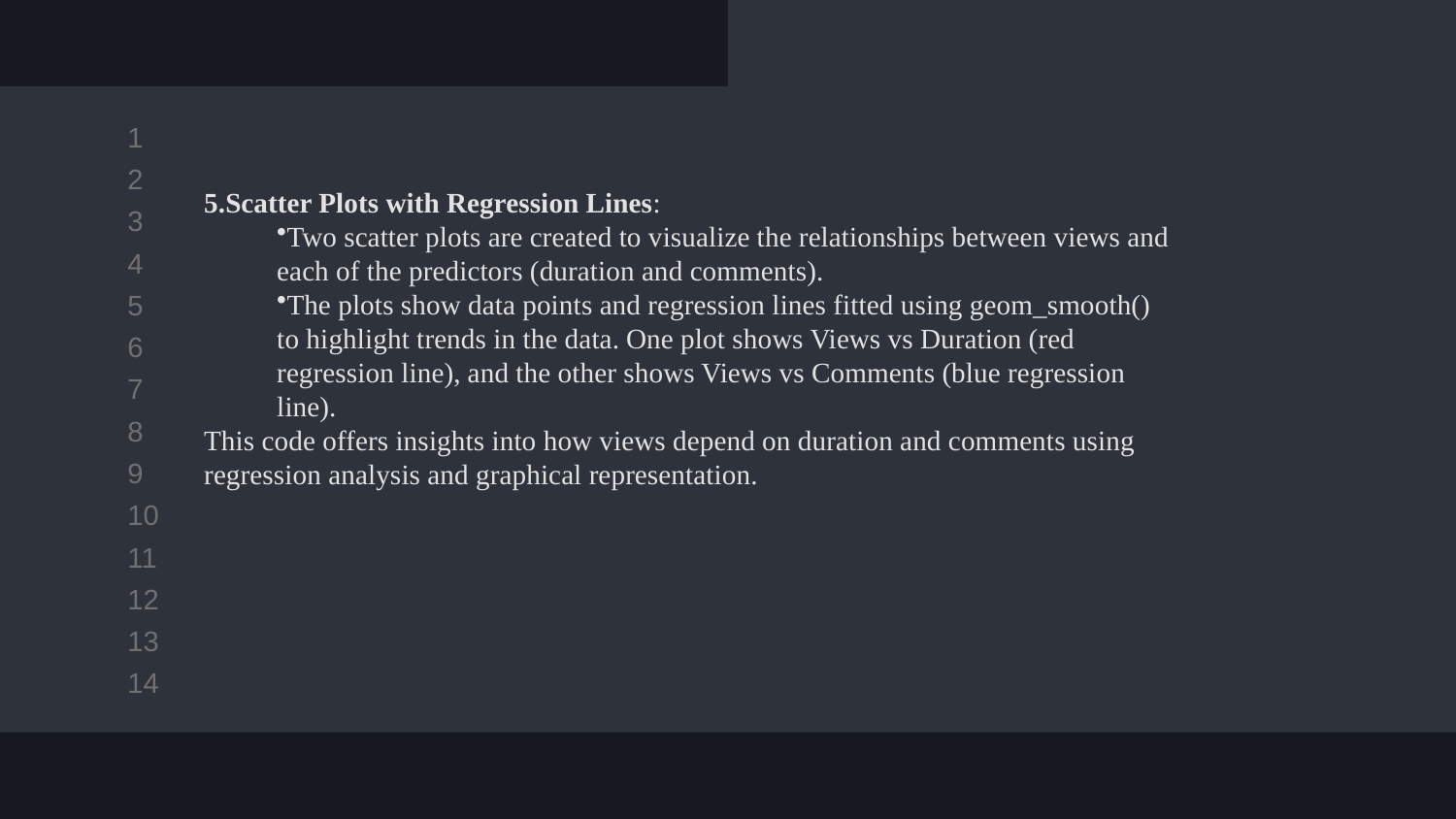

Scatter Plots with Regression Lines:
Two scatter plots are created to visualize the relationships between views and each of the predictors (duration and comments).
The plots show data points and regression lines fitted using geom_smooth() to highlight trends in the data. One plot shows Views vs Duration (red regression line), and the other shows Views vs Comments (blue regression line).
This code offers insights into how views depend on duration and comments using regression analysis and graphical representation.